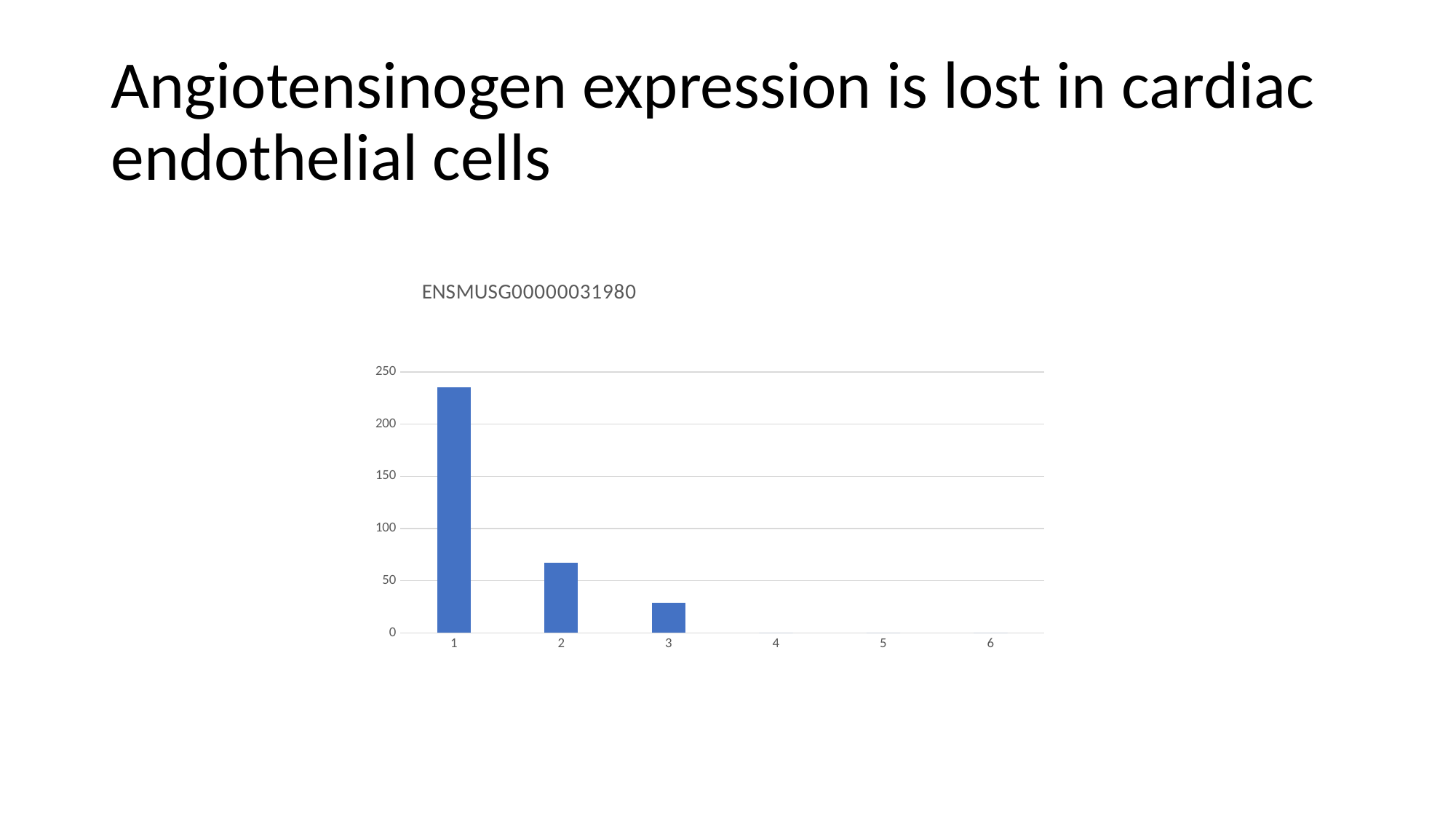

# Angiotensinogen expression is lost in cardiac endothelial cells

### Chart:

| Category | ENSMUSG00000031980 |
|---|---|